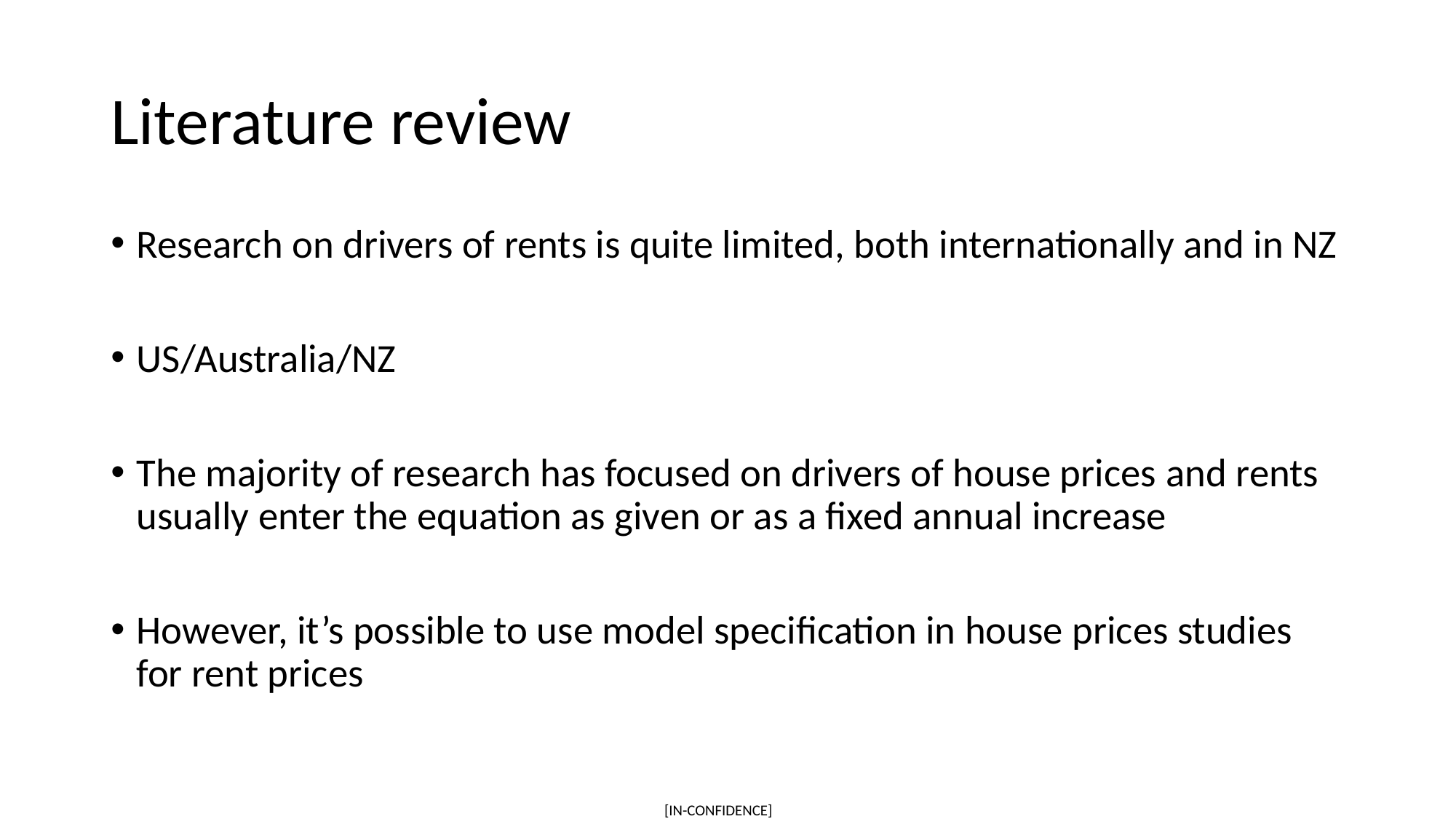

# Literature review
Research on drivers of rents is quite limited, both internationally and in NZ

US/Australia/NZ

The majority of research has focused on drivers of house prices and rents usually enter the equation as given or as a fixed annual increase

However, it’s possible to use model specification in house prices studies for rent prices